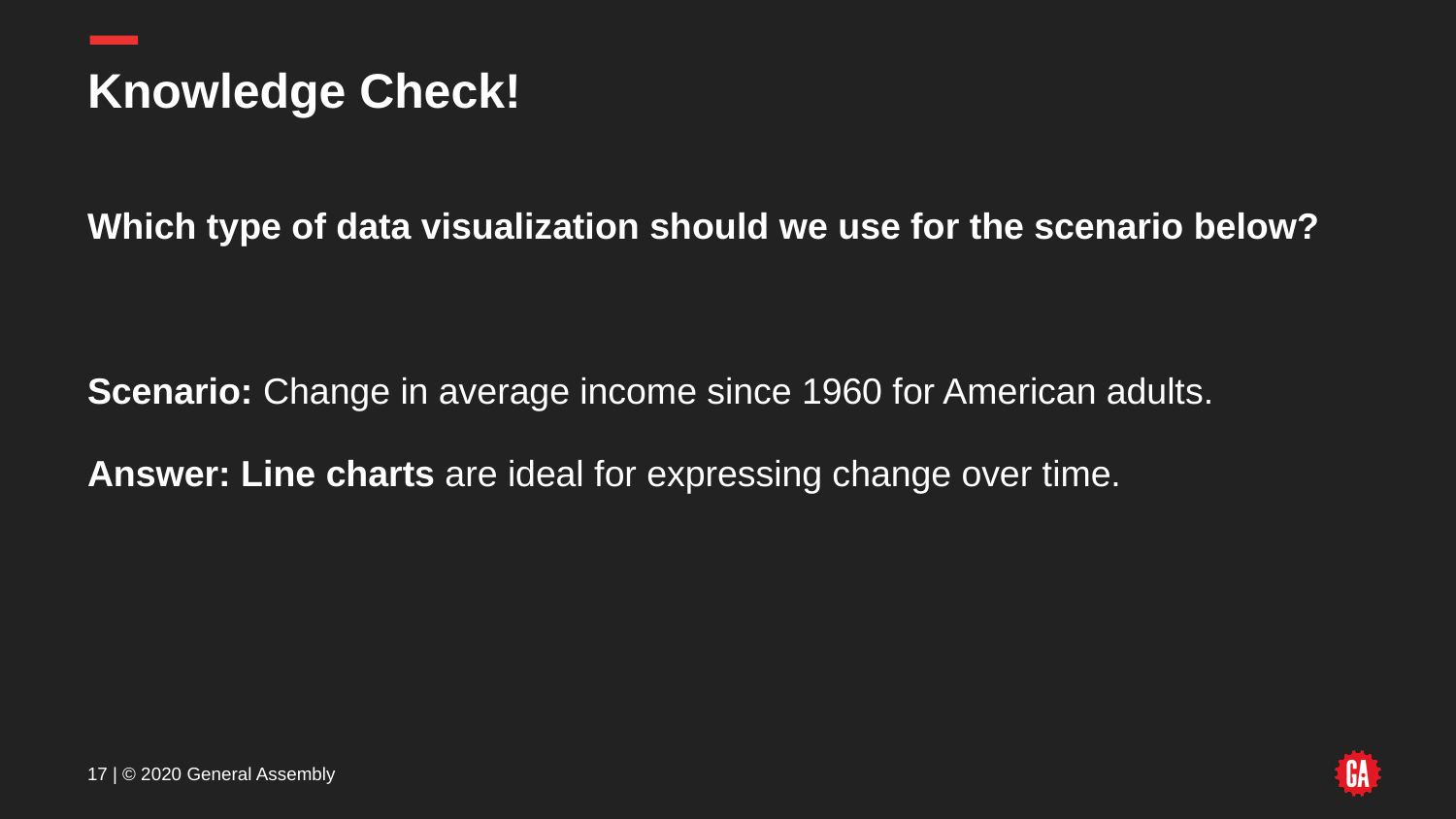

# Knowledge Check!
Which type of data visualization should we use for the scenario below?

Scenario: Change in average income since 1960 for American adults.
Answer: Line charts are ideal for expressing change over time.
17 | © 2020 General Assembly